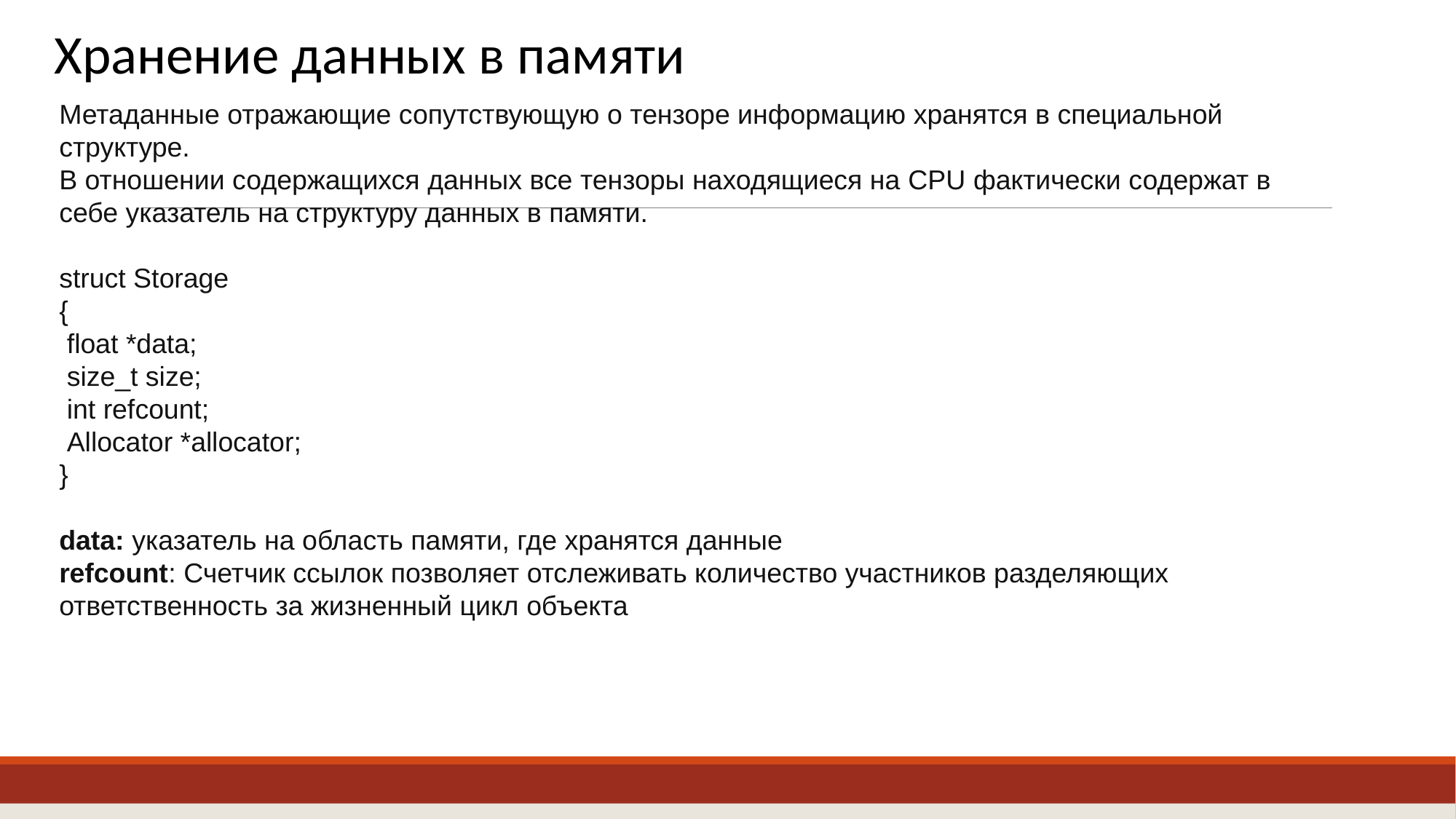

Хранение данных в памяти
Метаданные отражающие сопутствующую о тензоре информацию хранятся в специальной структуре.
В отношении содержащихся данных все тензоры находящиеся на CPU фактически содержат в себе указатель на структуру данных в памяти.

struct Storage
{
 float *data;
 size_t size;
 int refcount;
 Allocator *allocator;
}

data: указатель на область памяти, где хранятся данные
refcount: Счетчик ссылок позволяет отслеживать количество участников разделяющих ответственность за жизненный цикл объекта